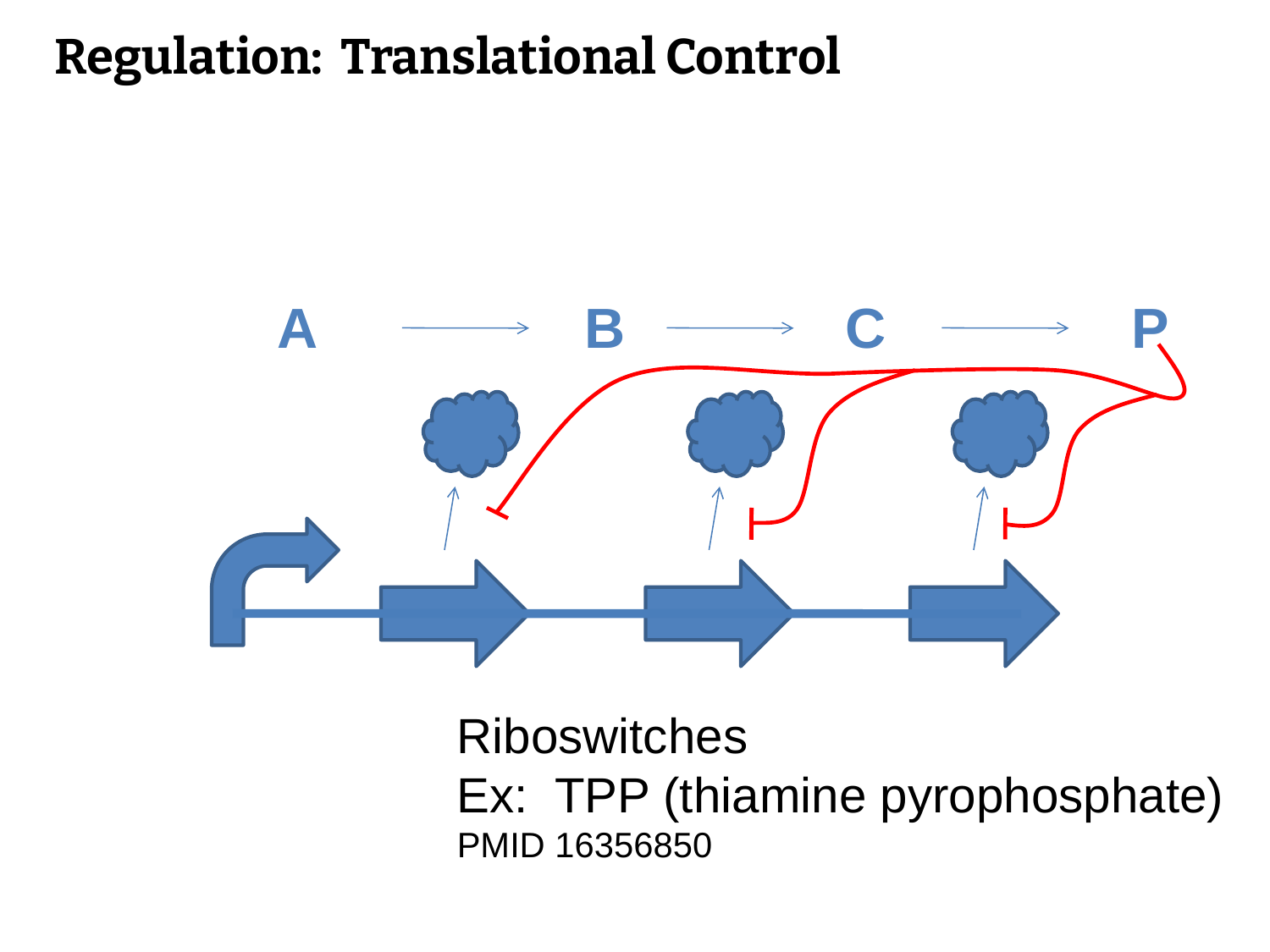

Regulation:  Translational Control
A
B
C
P

Riboswitches
Ex:  TPP (thiamine pyrophosphate)
PMID 16356850